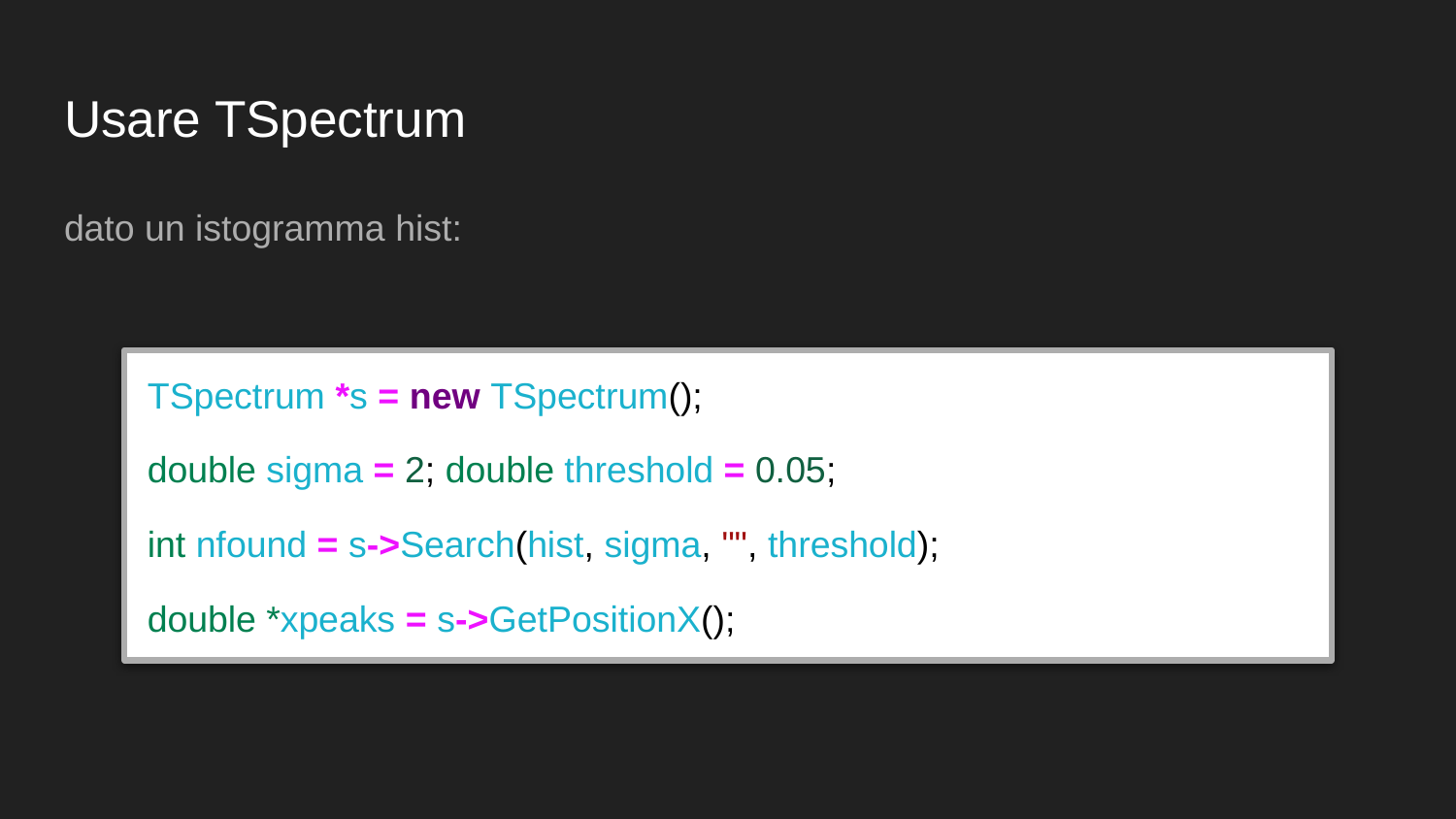

# Usare TSpectrum
dato un istogramma hist:
TSpectrum *s = new TSpectrum();
double sigma = 2; double threshold = 0.05;
int nfound = s->Search(hist, sigma, "", threshold);
double *xpeaks = s->GetPositionX();